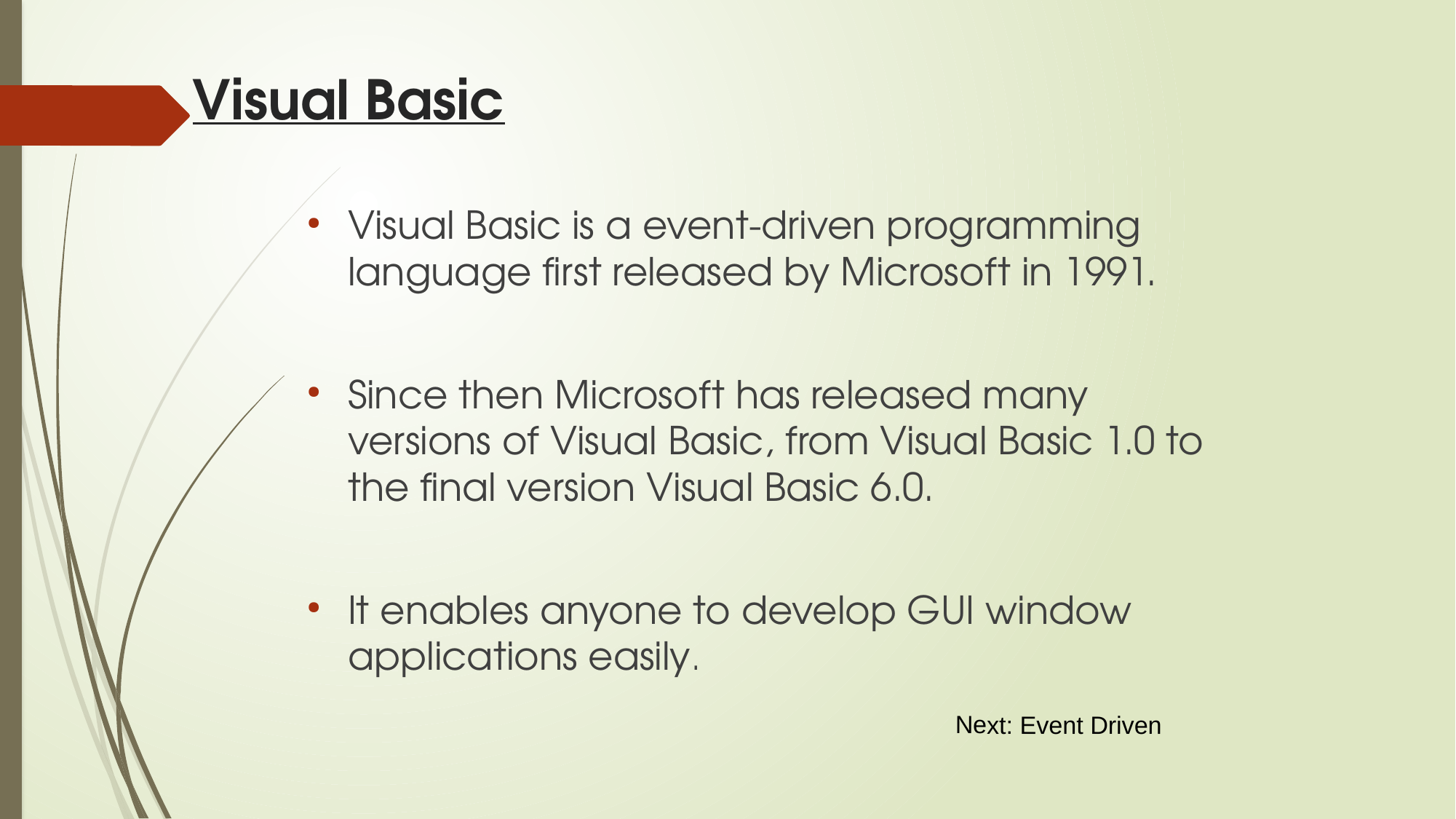

Visual Basic
Visual Basic is a event-driven programming language first released by Microsoft in 1991.

Since then Microsoft has released many versions of Visual Basic, from Visual Basic 1.0 to the final version Visual Basic 6.0.

It enables anyone to develop GUI window applications easily.
Next: Event Driven